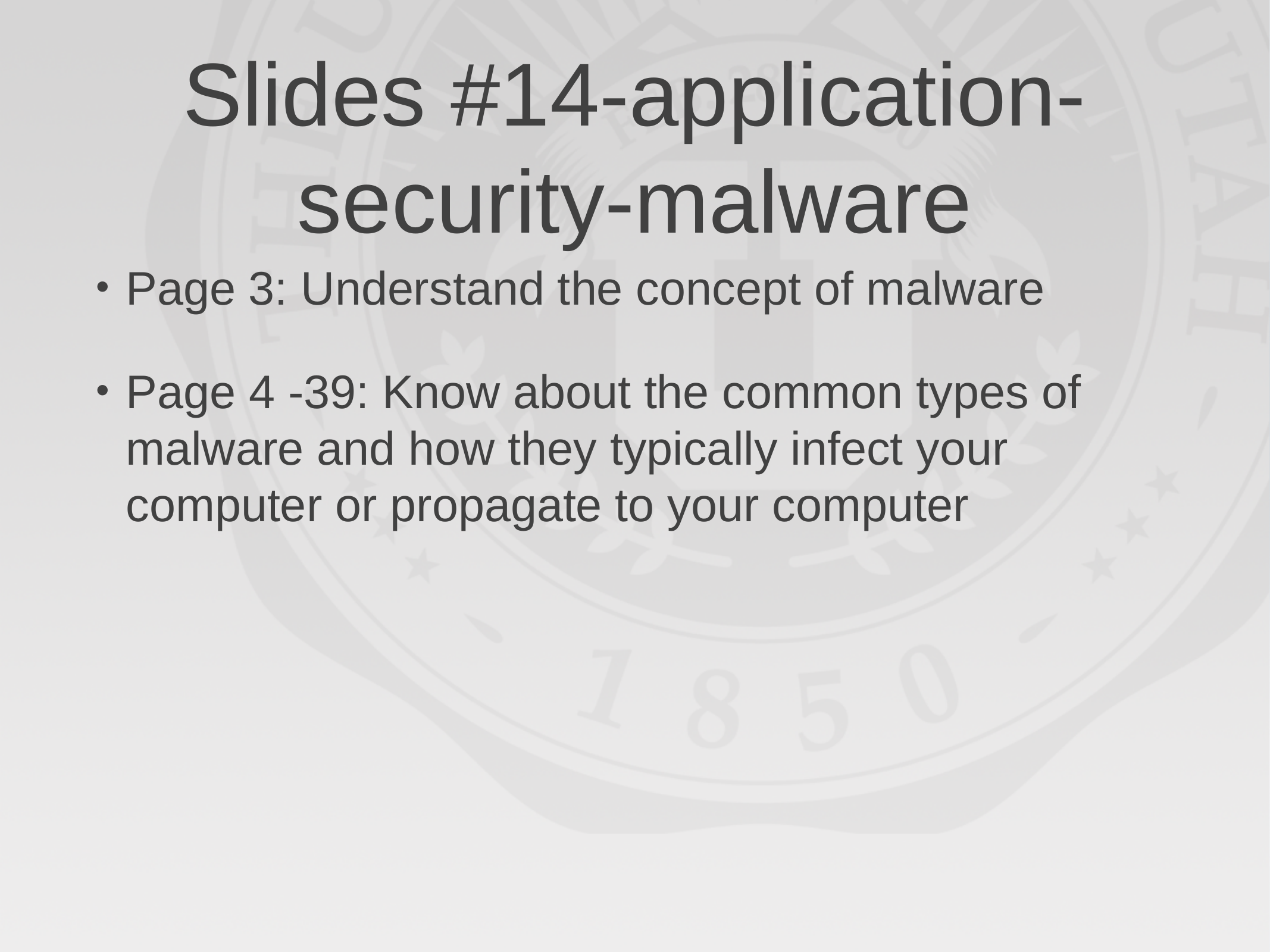

# Slides #14-application-security-malware
Page 3: Understand the concept of malware
Page 4 -39: Know about the common types of malware and how they typically infect your computer or propagate to your computer